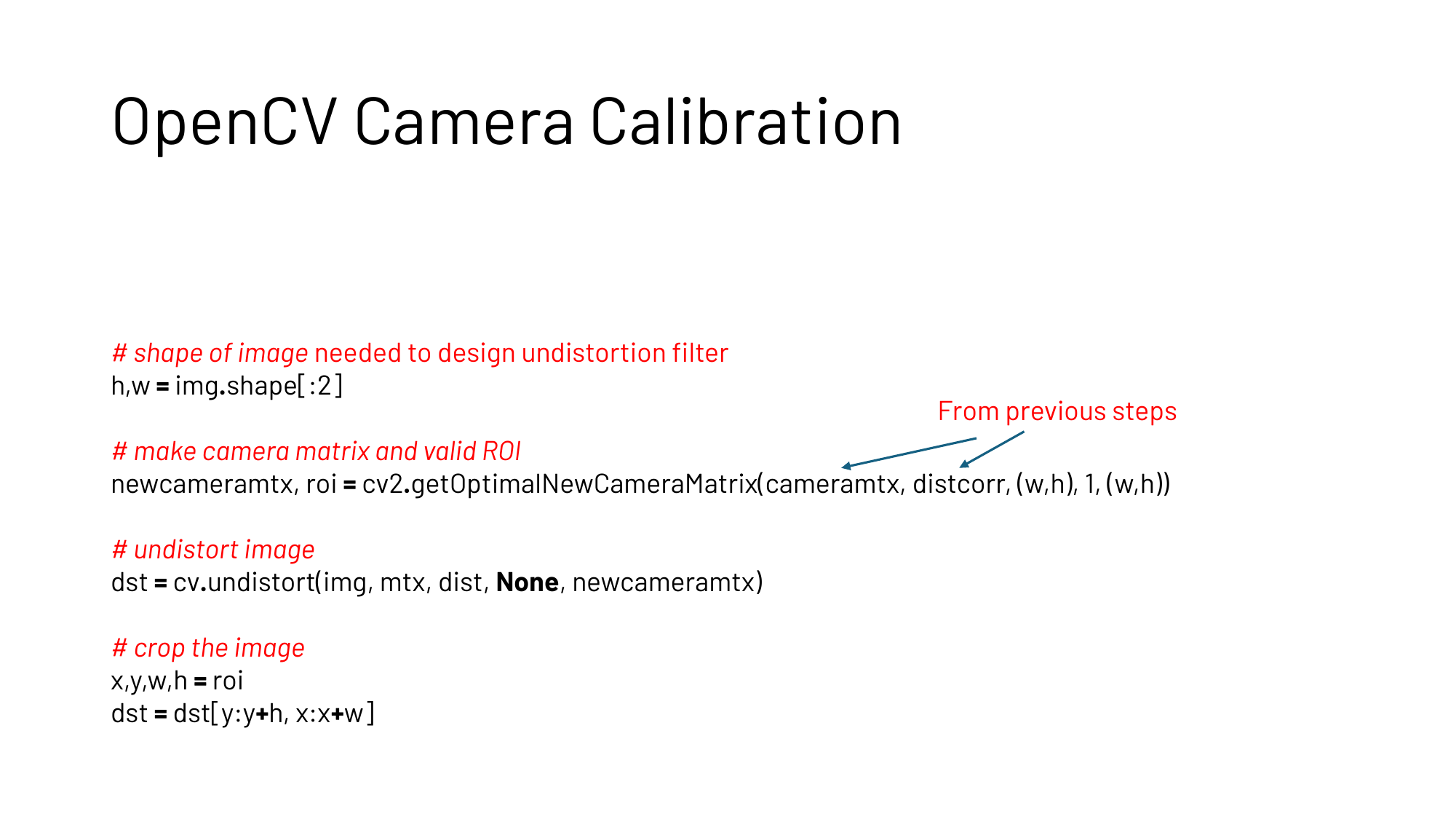

# OpenCV Camera Calibration
# shape of image needed to design undistortion filter
h,w = img.shape[:2]

# make camera matrix and valid ROI
newcameramtx, roi = cv2.getOptimalNewCameraMatrix(cameramtx, distcorr, (w,h), 1, (w,h))

# undistort image
dst = cv.undistort(img, mtx, dist, None, newcameramtx)

# crop the image
x,y,w,h = roi
dst = dst[y:y+h, x:x+w]

From previous steps